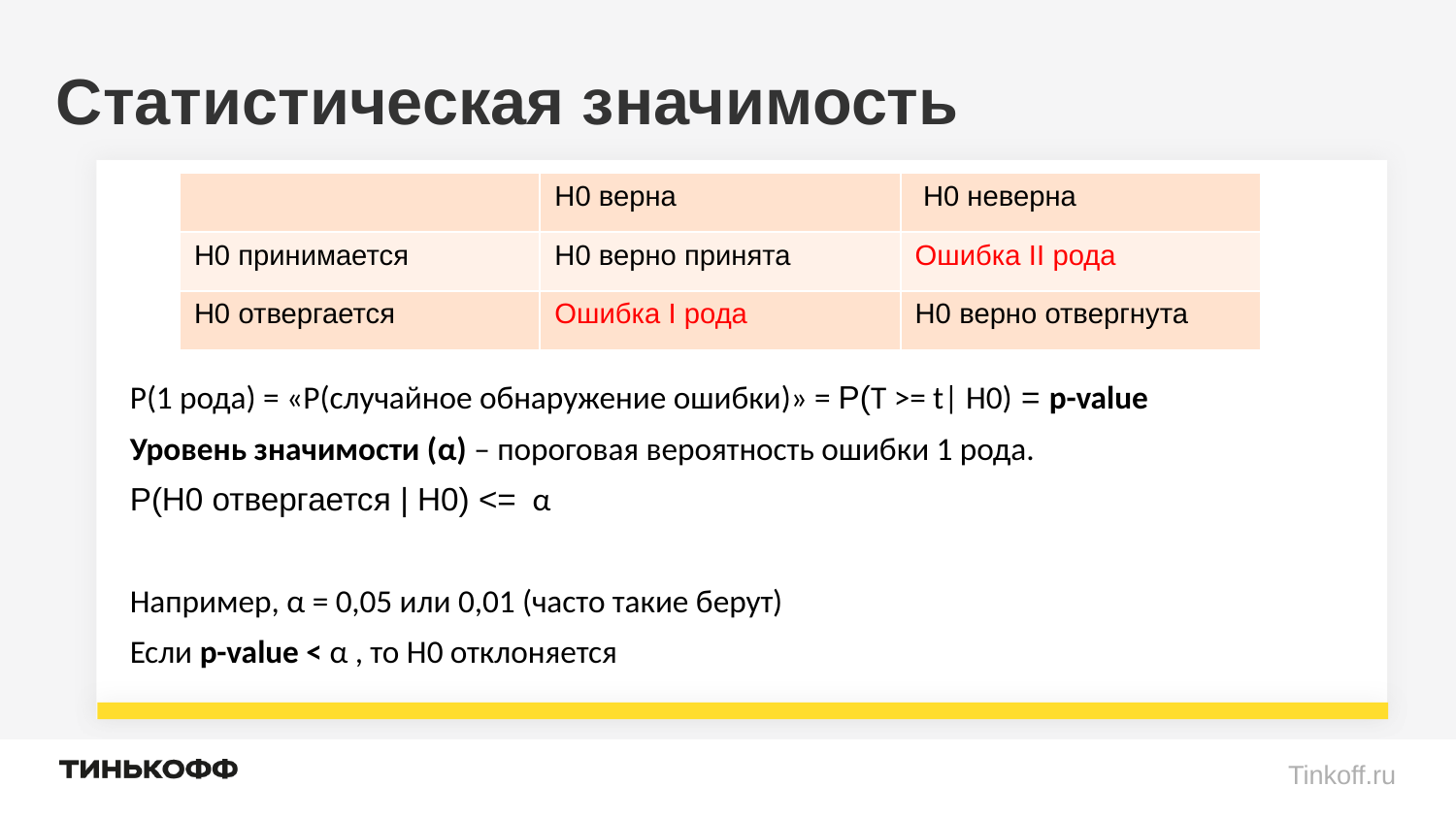

# Статистическая значимость

|  | H0 верна | H0 неверна |
| --- | --- | --- |
| H0 принимается | H0 верно принята | Ошибка II рода |
| H0 отвергается | Ошибка I рода | H0 верно отвергнута |

P(1 рода) = «P(случайное обнаружение ошибки)» = P(T >= t| H0) = p-value
Уровень значимости (α) – пороговая вероятность ошибки 1 рода.
P(H0 отвергается | H0) <=  α

Например, α = 0,05 или 0,01 (часто такие берут)
Если p-value < α , то H0 отклоняется